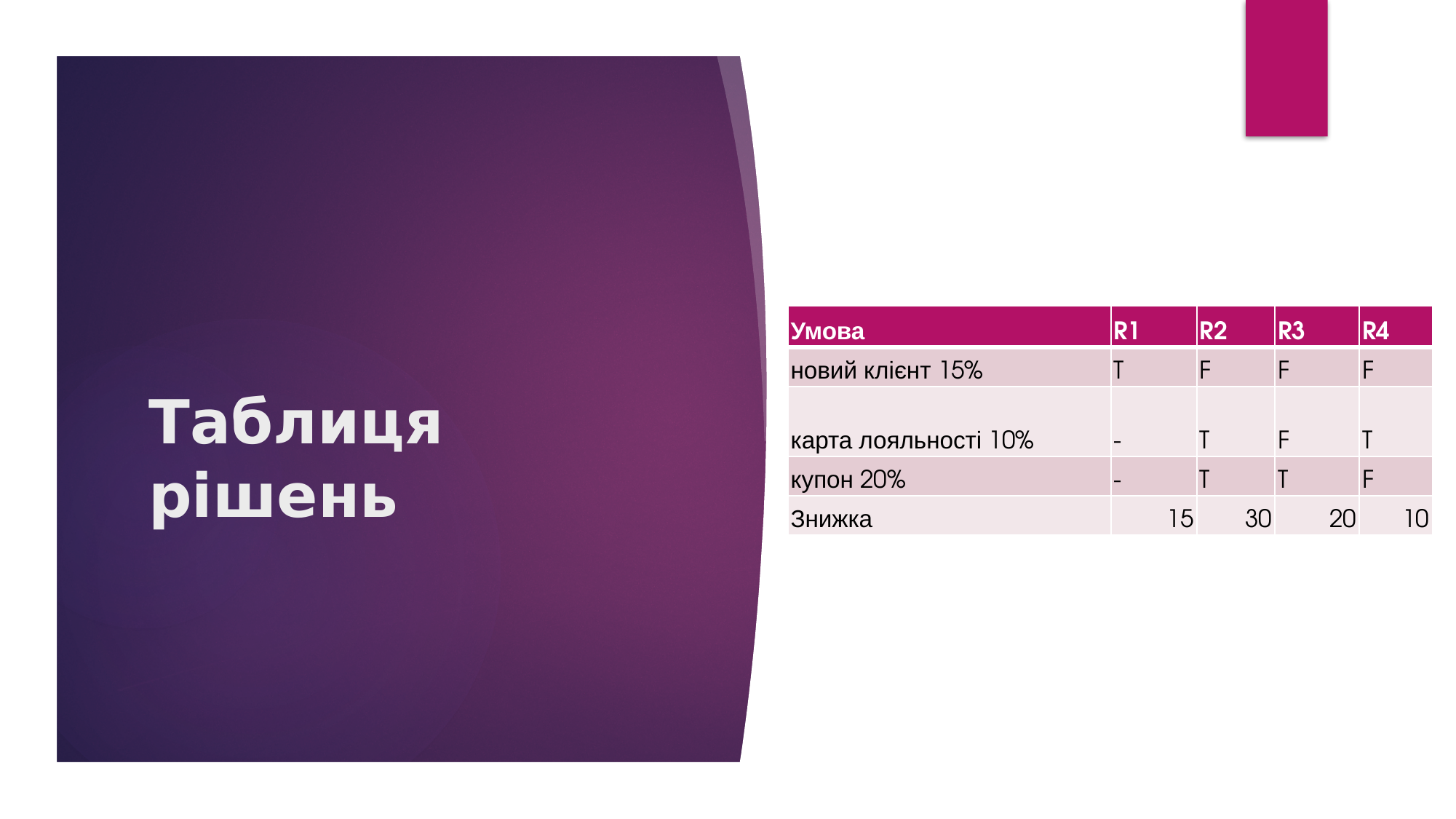

| Умова | R1 | R2 | R3 | R4 |
| --- | --- | --- | --- | --- |
| новий клієнт 15% | T | F | F | F |
| карта лояльності 10% | - | T | F | T |
| купон 20% | - | T | T | F |
| Знижка | 15 | 30 | 20 | 10 |
# Таблиця рішень